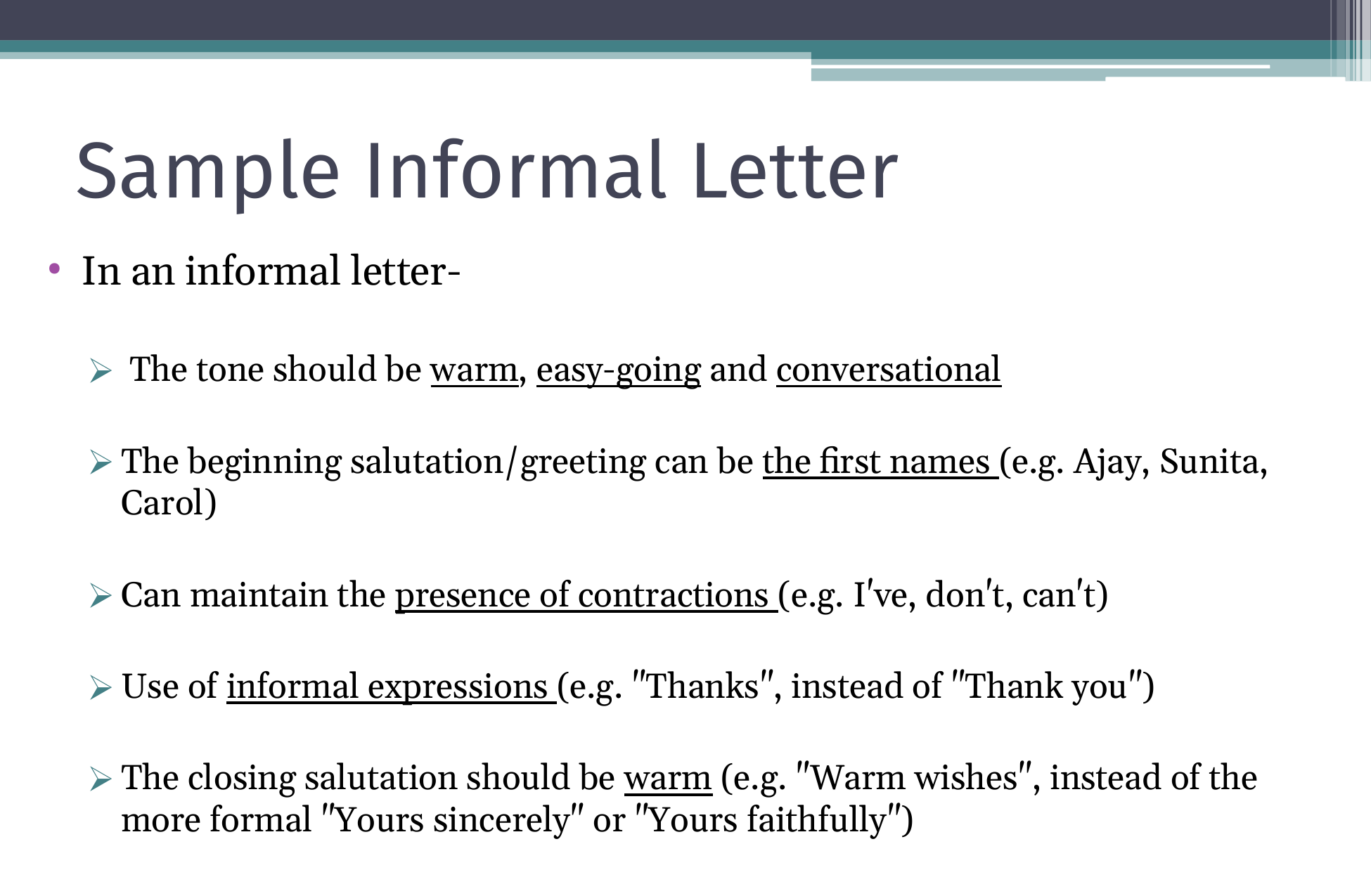

# Sample Informal Letter
In an informal letter-

 The tone should be warm, easy-going and conversational

The beginning salutation/greeting can be the first names (e.g. Ajay, Sunita, Carol)

Can maintain the presence of contractions (e.g. I've, don't, can't)

Use of informal expressions (e.g. "Thanks", instead of "Thank you")

The closing salutation should be warm (e.g. "Warm wishes", instead of the more formal "Yours sincerely" or "Yours faithfully")